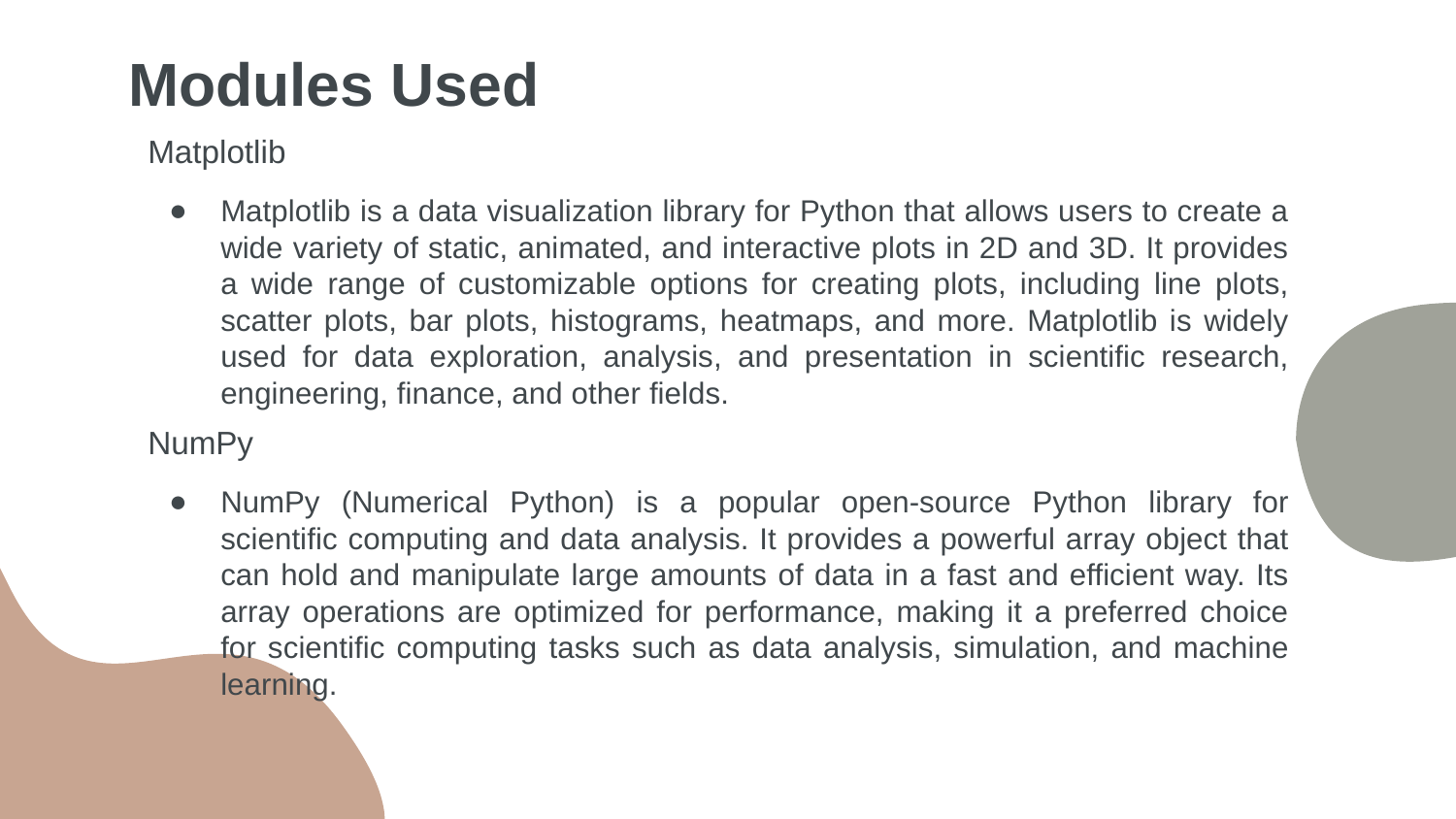

# Modules Used
Matplotlib
Matplotlib is a data visualization library for Python that allows users to create a wide variety of static, animated, and interactive plots in 2D and 3D. It provides a wide range of customizable options for creating plots, including line plots, scatter plots, bar plots, histograms, heatmaps, and more. Matplotlib is widely used for data exploration, analysis, and presentation in scientific research, engineering, finance, and other fields.
NumPy
NumPy (Numerical Python) is a popular open-source Python library for scientific computing and data analysis. It provides a powerful array object that can hold and manipulate large amounts of data in a fast and efficient way. Its array operations are optimized for performance, making it a preferred choice for scientific computing tasks such as data analysis, simulation, and machine learning.